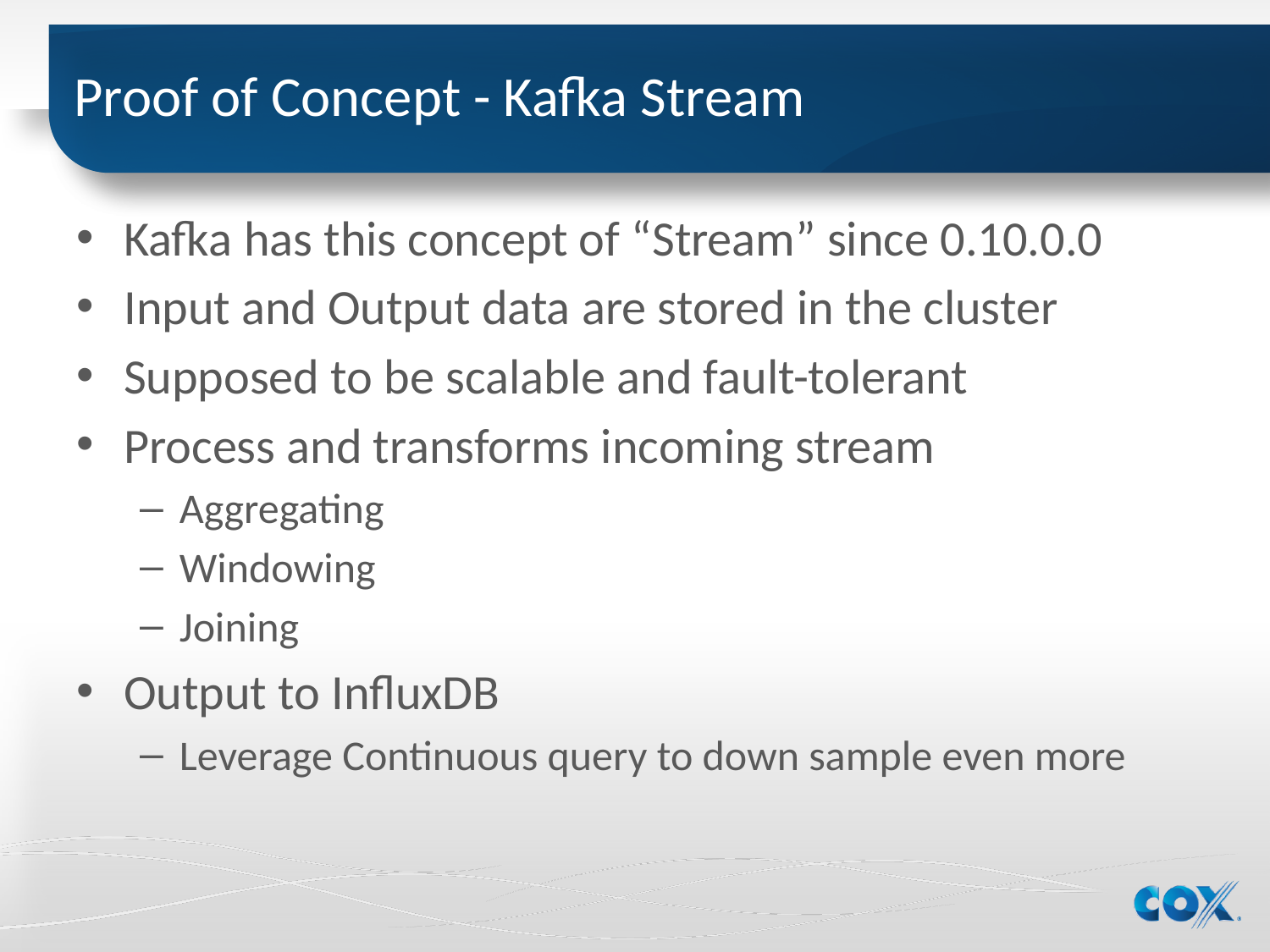

# Proof of Concept - Kafka Stream
Kafka has this concept of “Stream” since 0.10.0.0
Input and Output data are stored in the cluster
Supposed to be scalable and fault-tolerant
Process and transforms incoming stream
Aggregating
Windowing
Joining
Output to InfluxDB
Leverage Continuous query to down sample even more